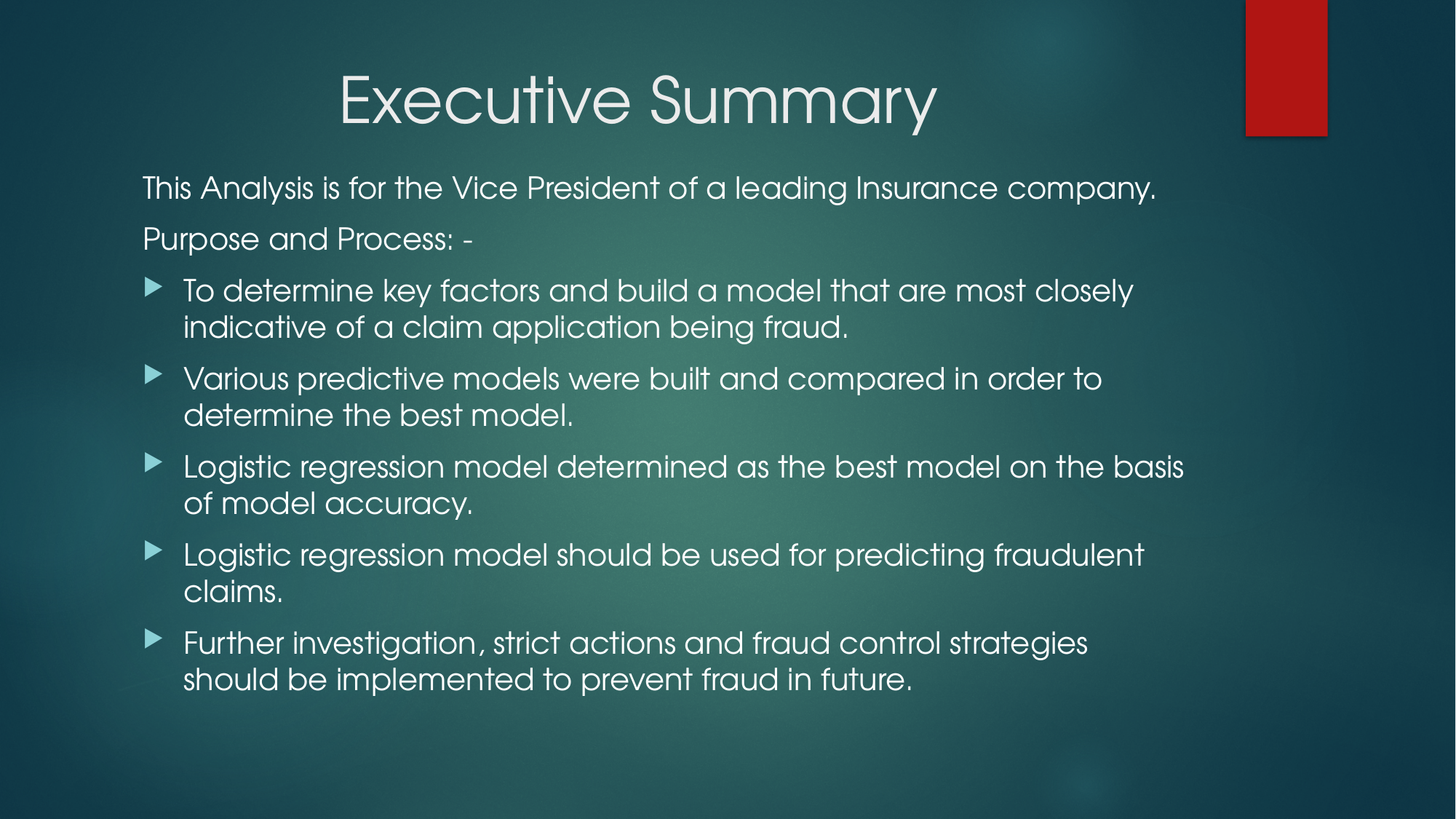

# Executive Summary
This Analysis is for the Vice President of a leading Insurance company.
Purpose and Process: -
To determine key factors and build a model that are most closely indicative of a claim application being fraud.
Various predictive models were built and compared in order to determine the best model.
Logistic regression model determined as the best model on the basis of model accuracy.
Logistic regression model should be used for predicting fraudulent claims.
Further investigation, strict actions and fraud control strategies should be implemented to prevent fraud in future.